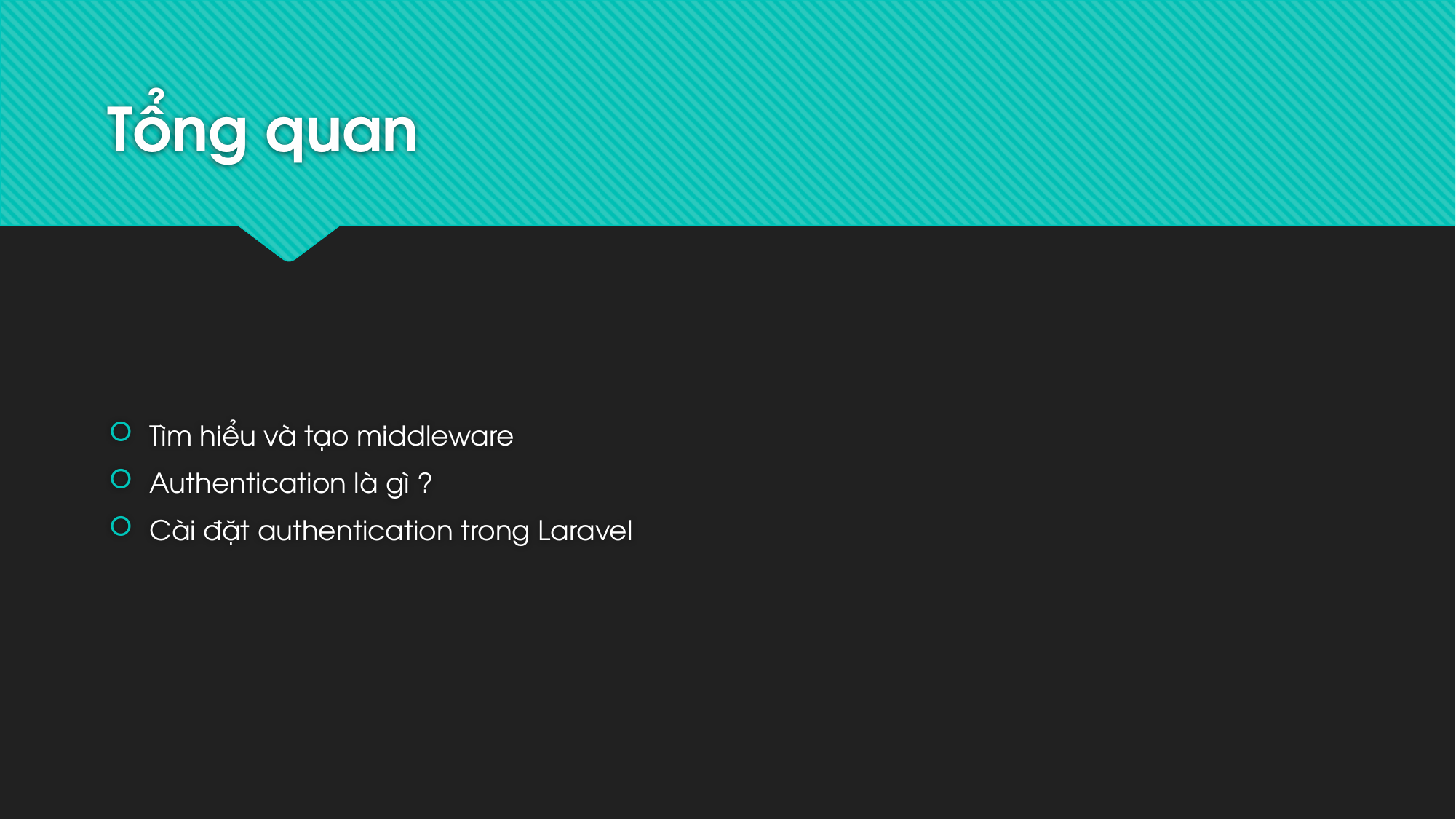

# Tổng quan
Tìm hiểu và tạo middleware
Authentication là gì ?
Cài đặt authentication trong Laravel